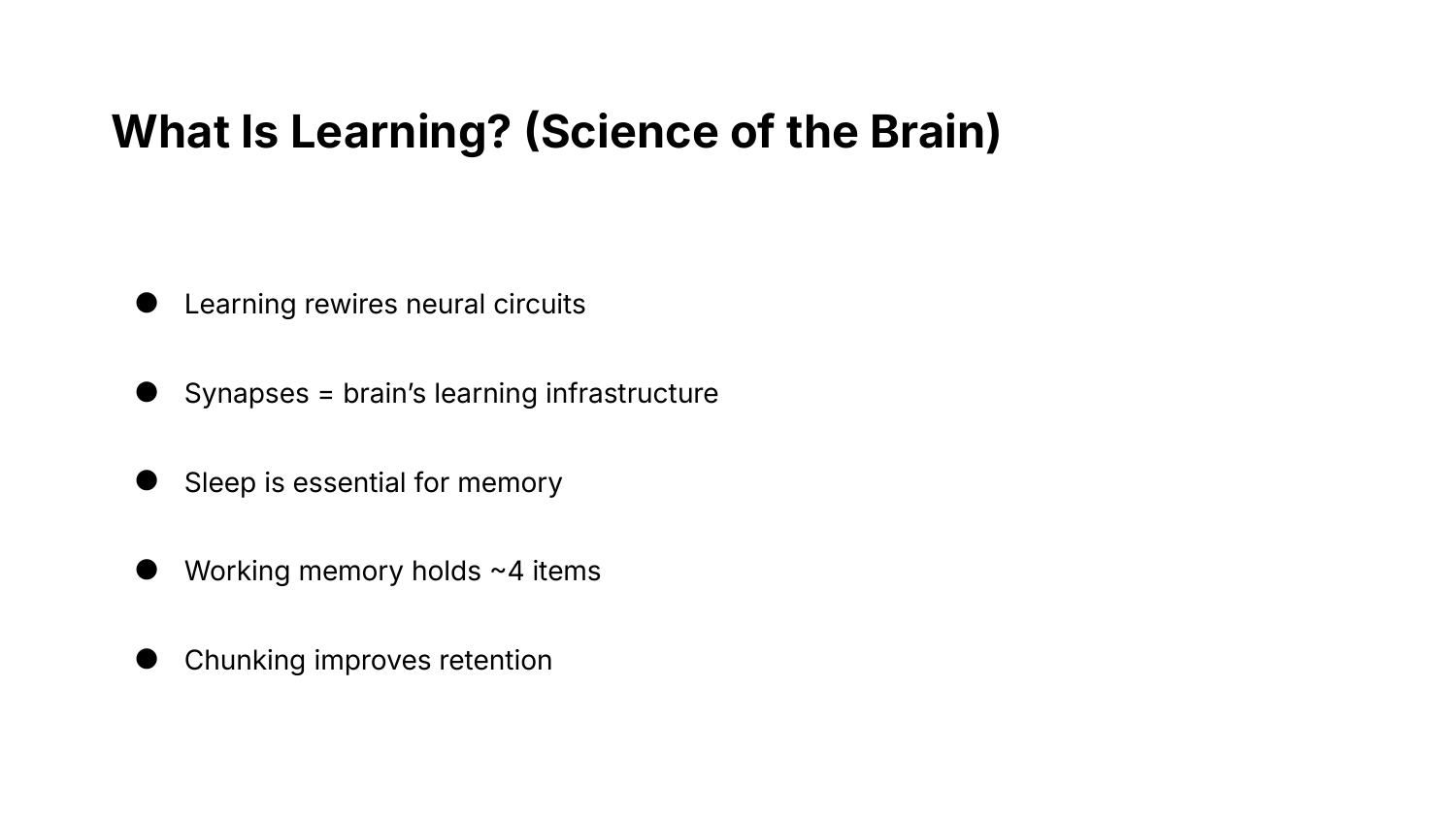

What Is Learning? (Science of the Brain)
Learning rewires neural circuits

Synapses = brain’s learning infrastructure

Sleep is essential for memory

Working memory holds ~4 items

Chunking improves retention